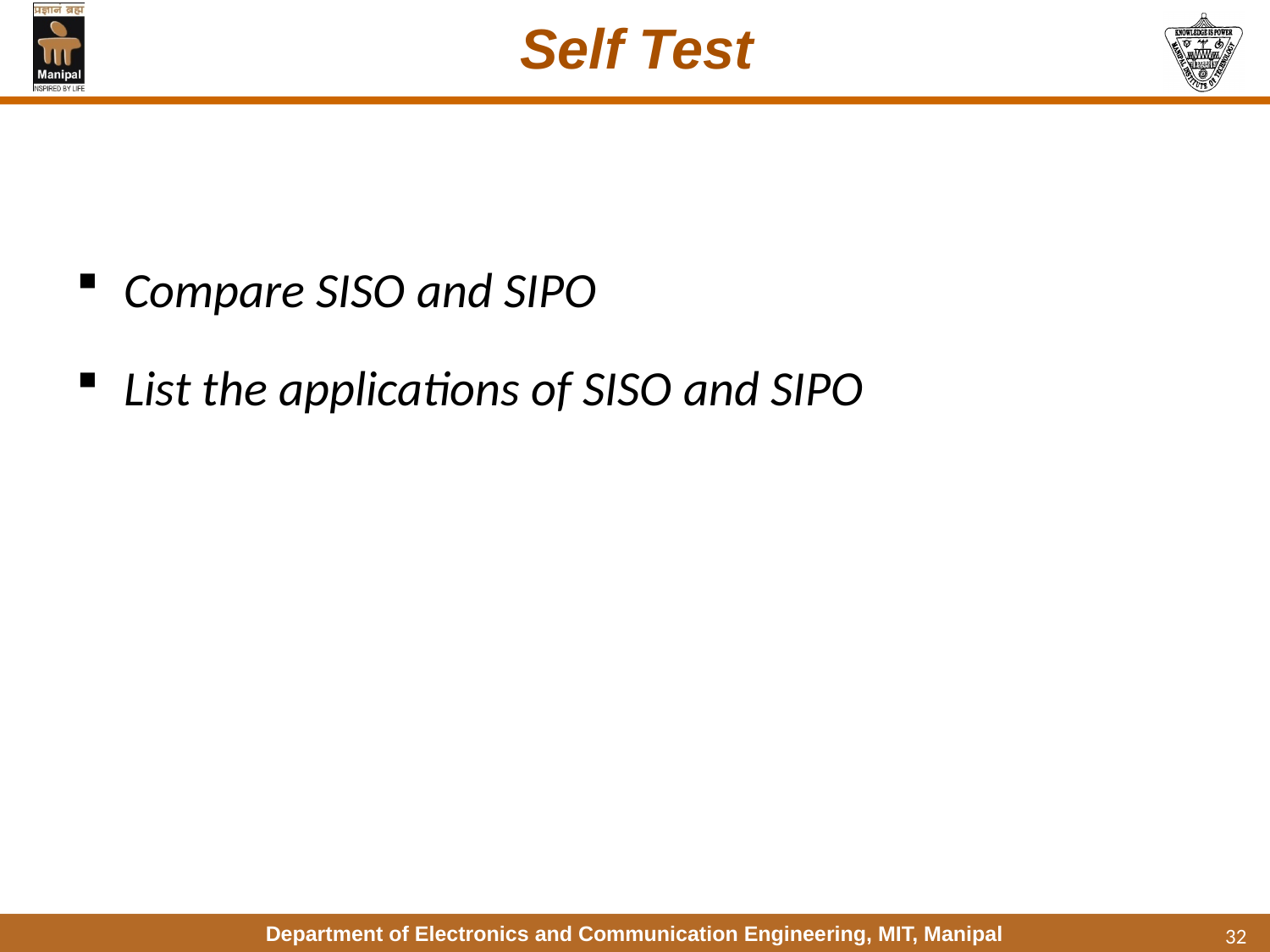

# Self Test
Compare SISO and SIPO
List the applications of SISO and SIPO

32